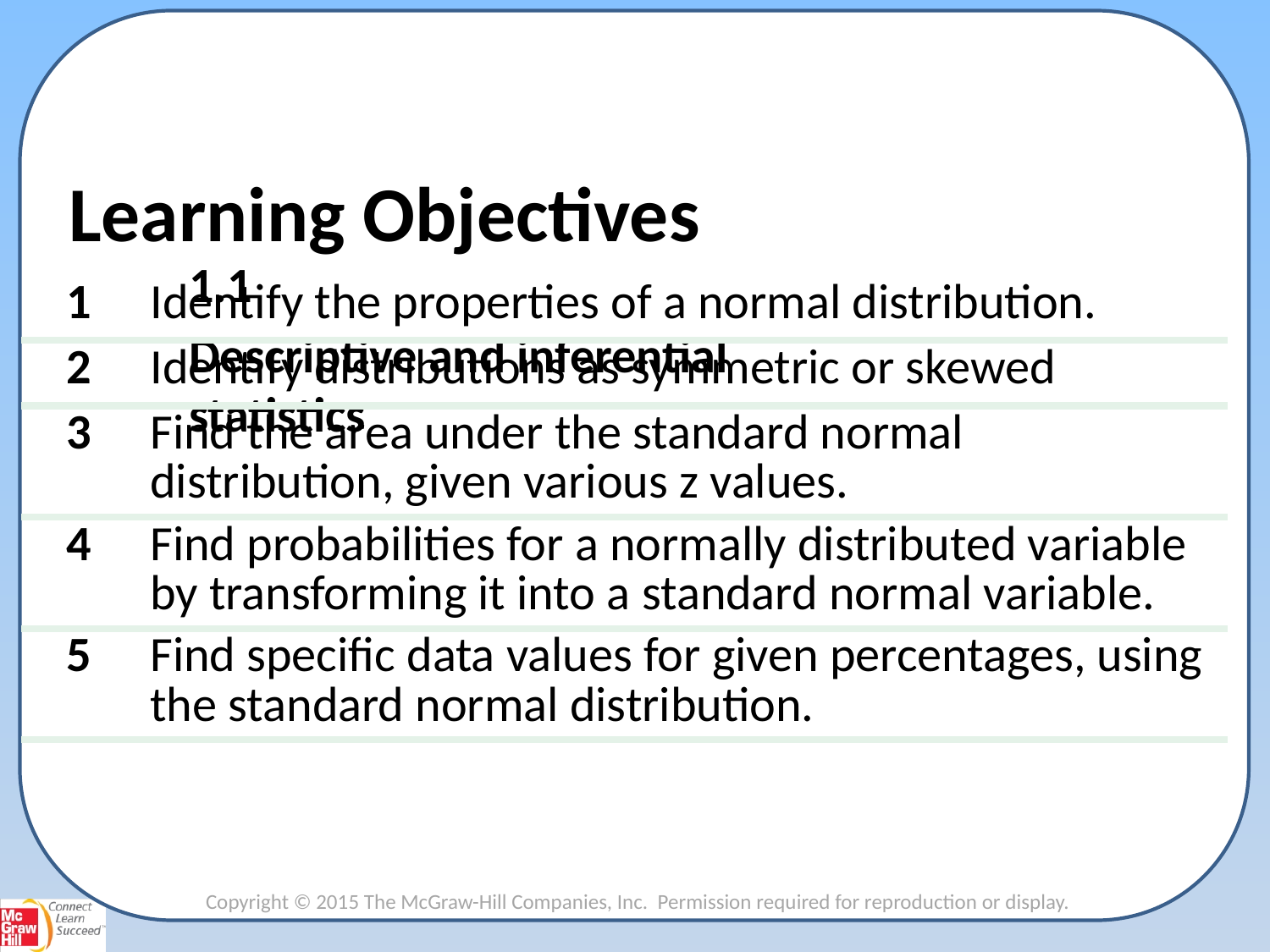

Learning Objectives

1.1
| 1 | Identify the properties of a normal distribution. |
| --- | --- |
| 2 | Identify distributions as symmetric or skewed |
| 3 | Find the area under the standard normal distribution, given various z values. |
| 4 | Find probabilities for a normally distributed variable by transforming it into a standard normal variable. |
| 5 | Find specific data values for given percentages, using the standard normal distribution. |
Descriptive and inferential statistics